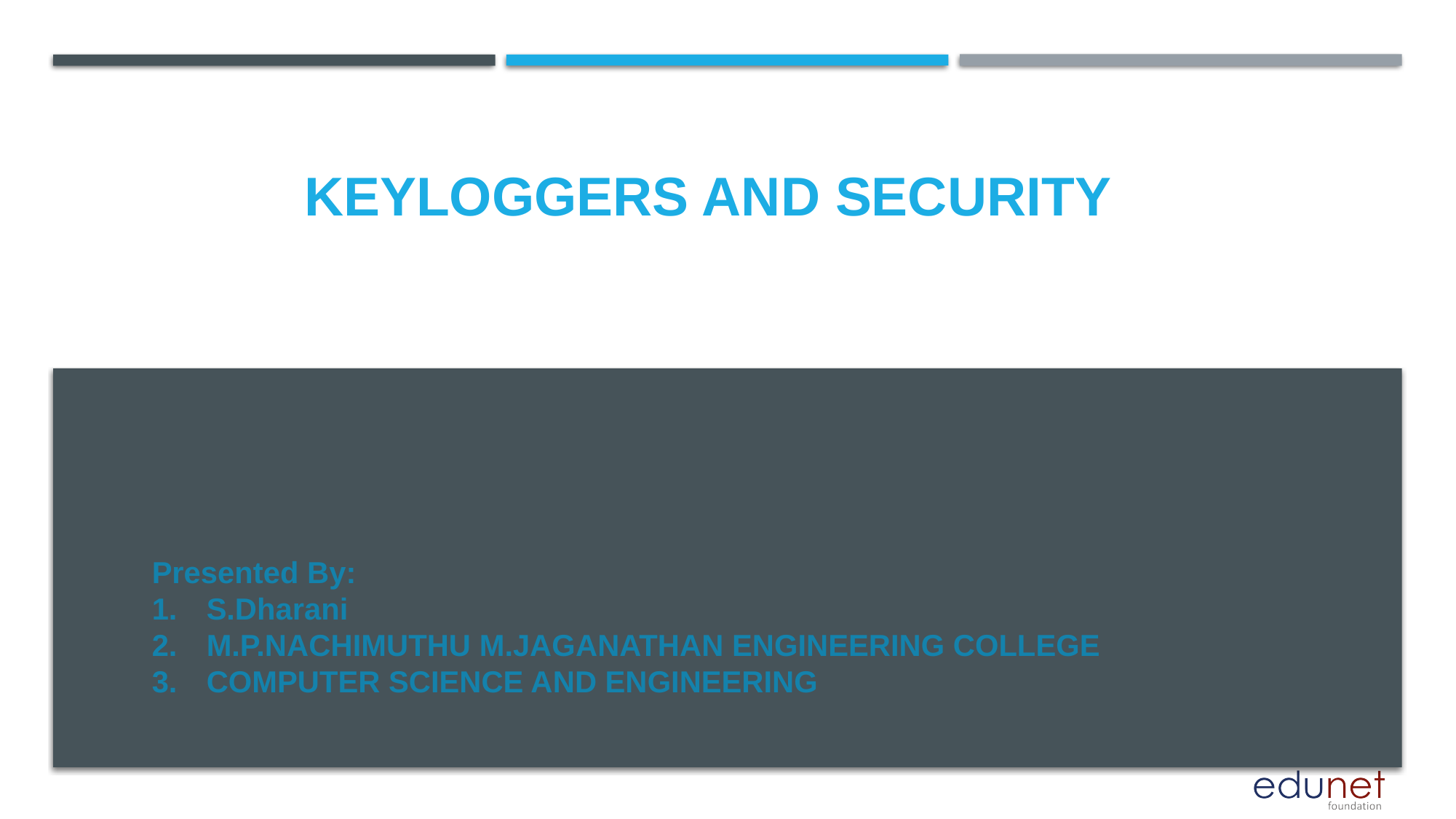

# KEYLOGGERS AND SECURITY
Presented By:
S.Dharani
M.P.NACHIMUTHU M.JAGANATHAN ENGINEERING COLLEGE
COMPUTER SCIENCE AND ENGINEERING